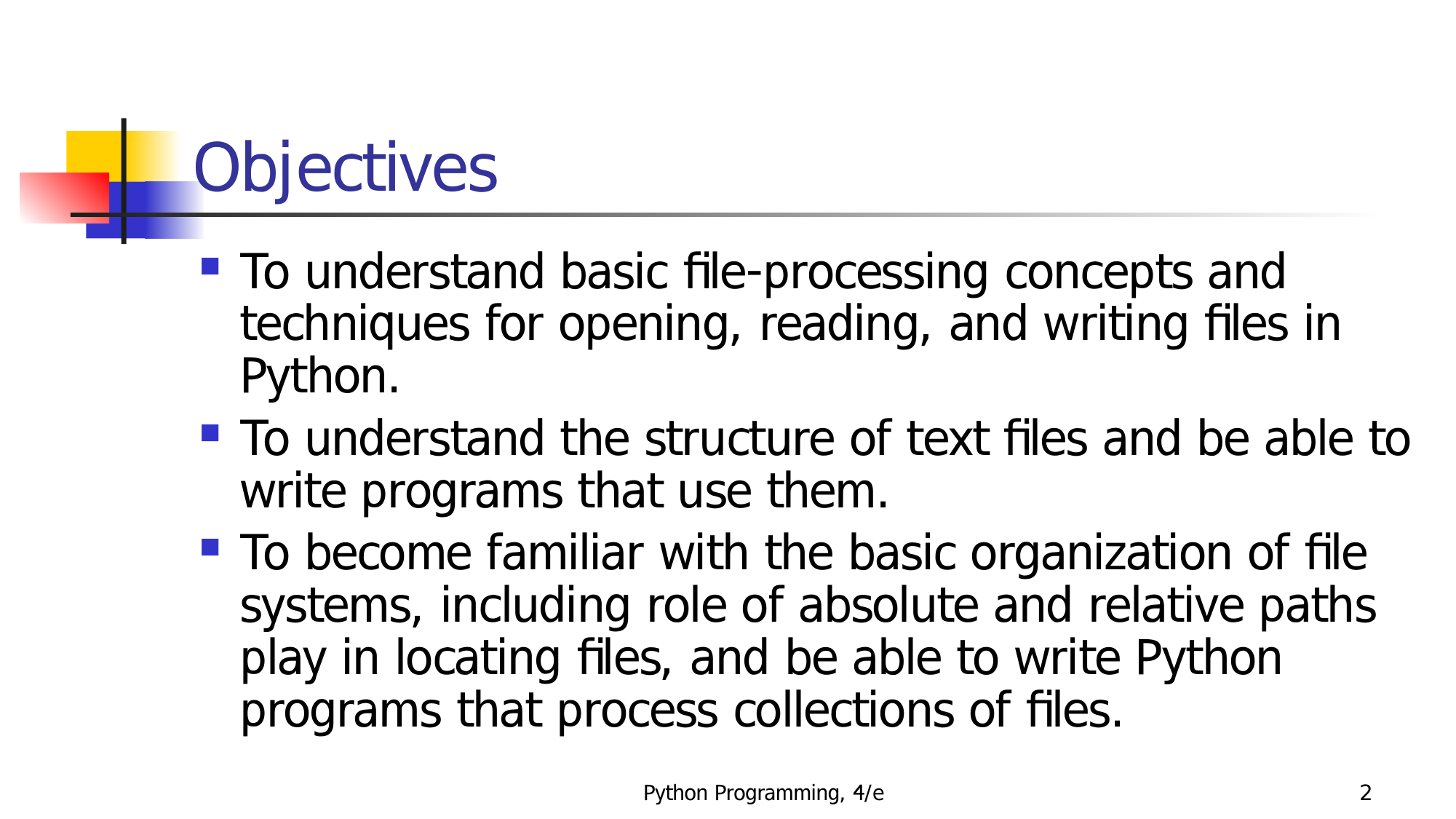

# Objectives
To understand basic file-processing concepts and techniques for opening, reading, and writing files in Python.
To understand the structure of text files and be able to write programs that use them.
To become familiar with the basic organization of file systems, including role of absolute and relative paths play in locating files, and be able to write Python programs that process collections of files.
Python Programming, 4/e
2